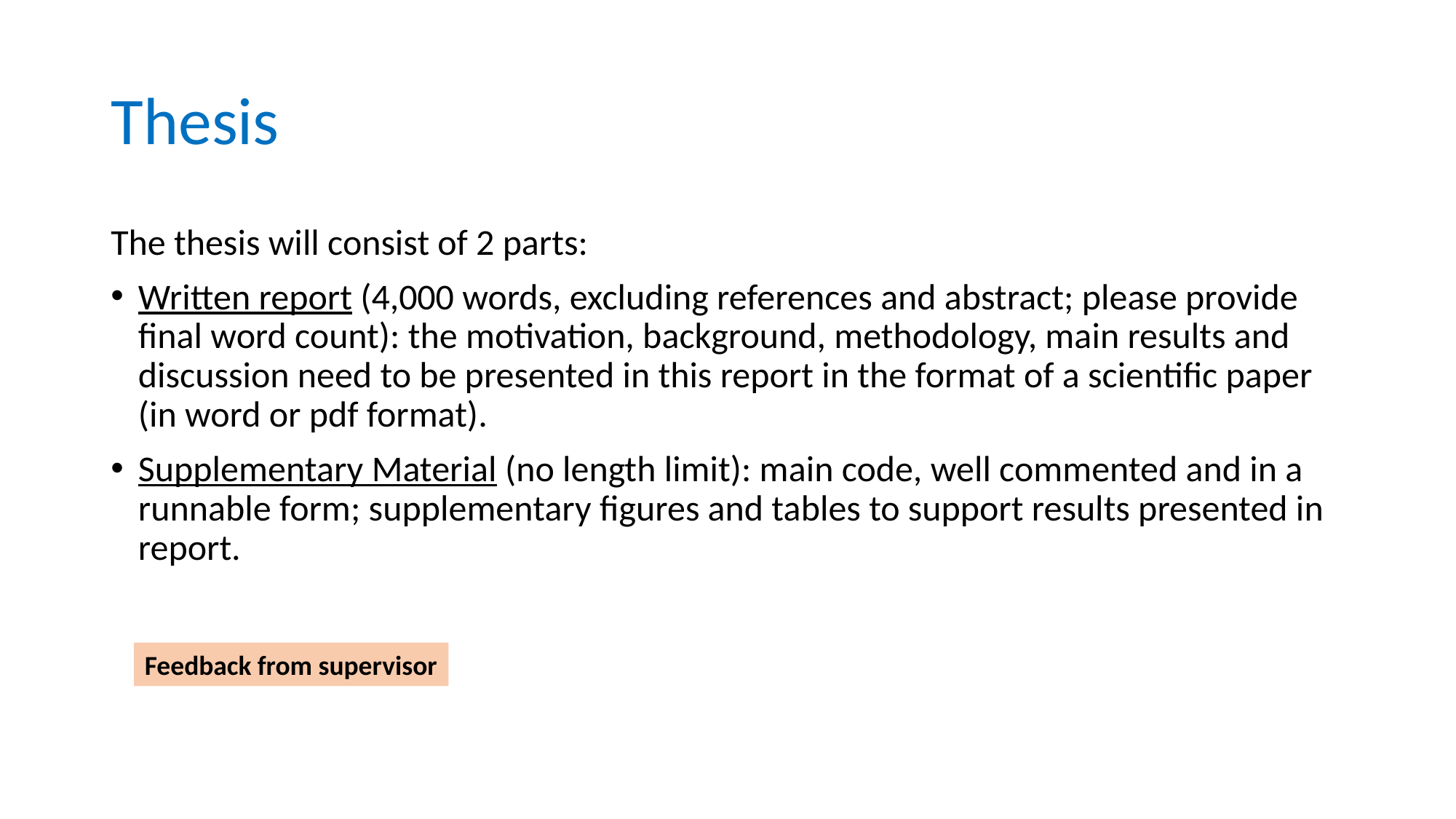

# Thesis
The thesis will consist of 2 parts:
Written report (4,000 words, excluding references and abstract; please provide final word count): the motivation, background, methodology, main results and discussion need to be presented in this report in the format of a scientific paper (in word or pdf format).
Supplementary Material (no length limit): main code, well commented and in a runnable form; supplementary figures and tables to support results presented in report.

Feedback from supervisor